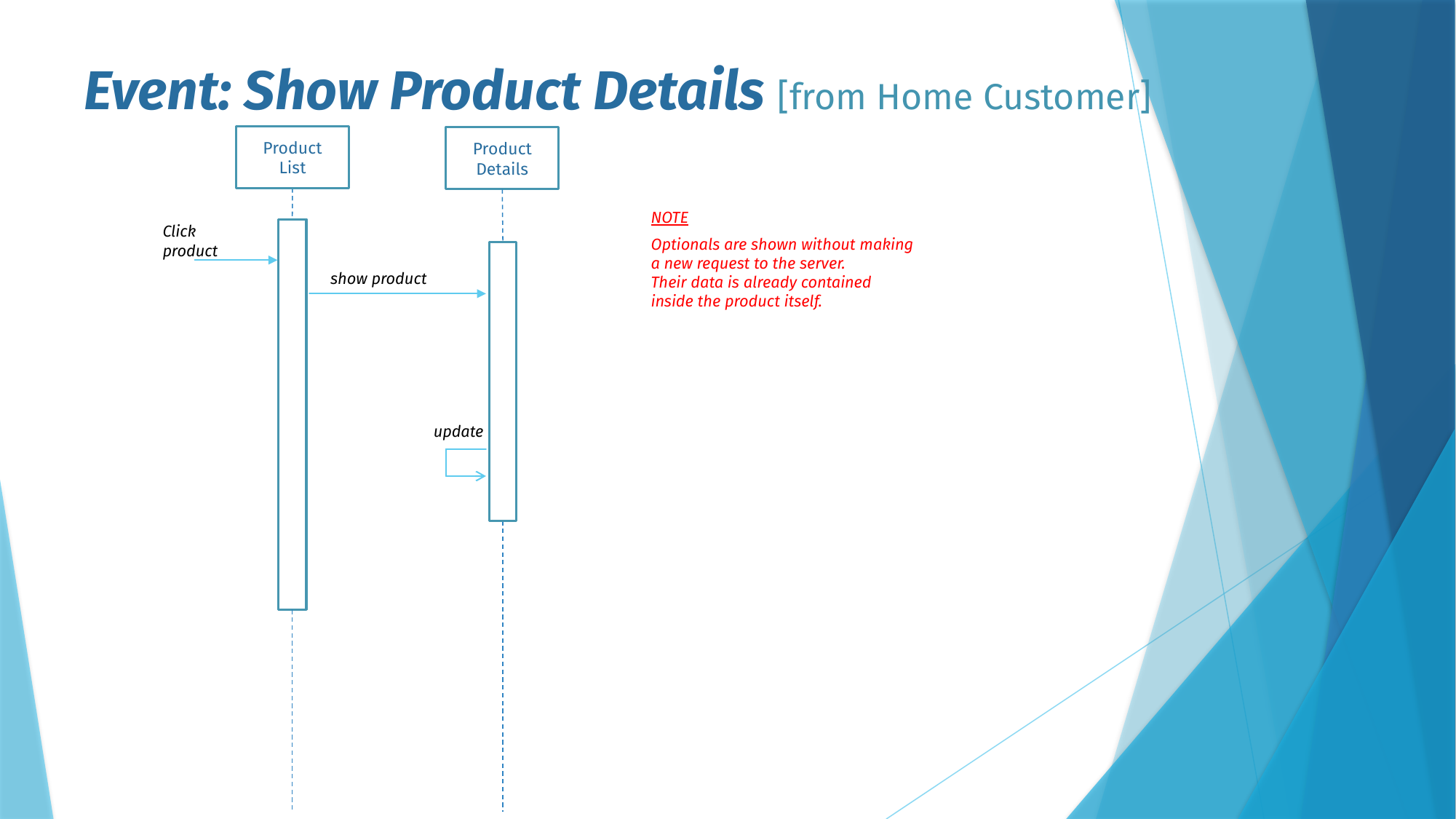

# Event: Show Product Details [from Home Customer]
Product
List
Product
Details
NOTE
Optionals are shown without making a new request to the server.
Their data is already contained inside the product itself.
Click
product

show product
update